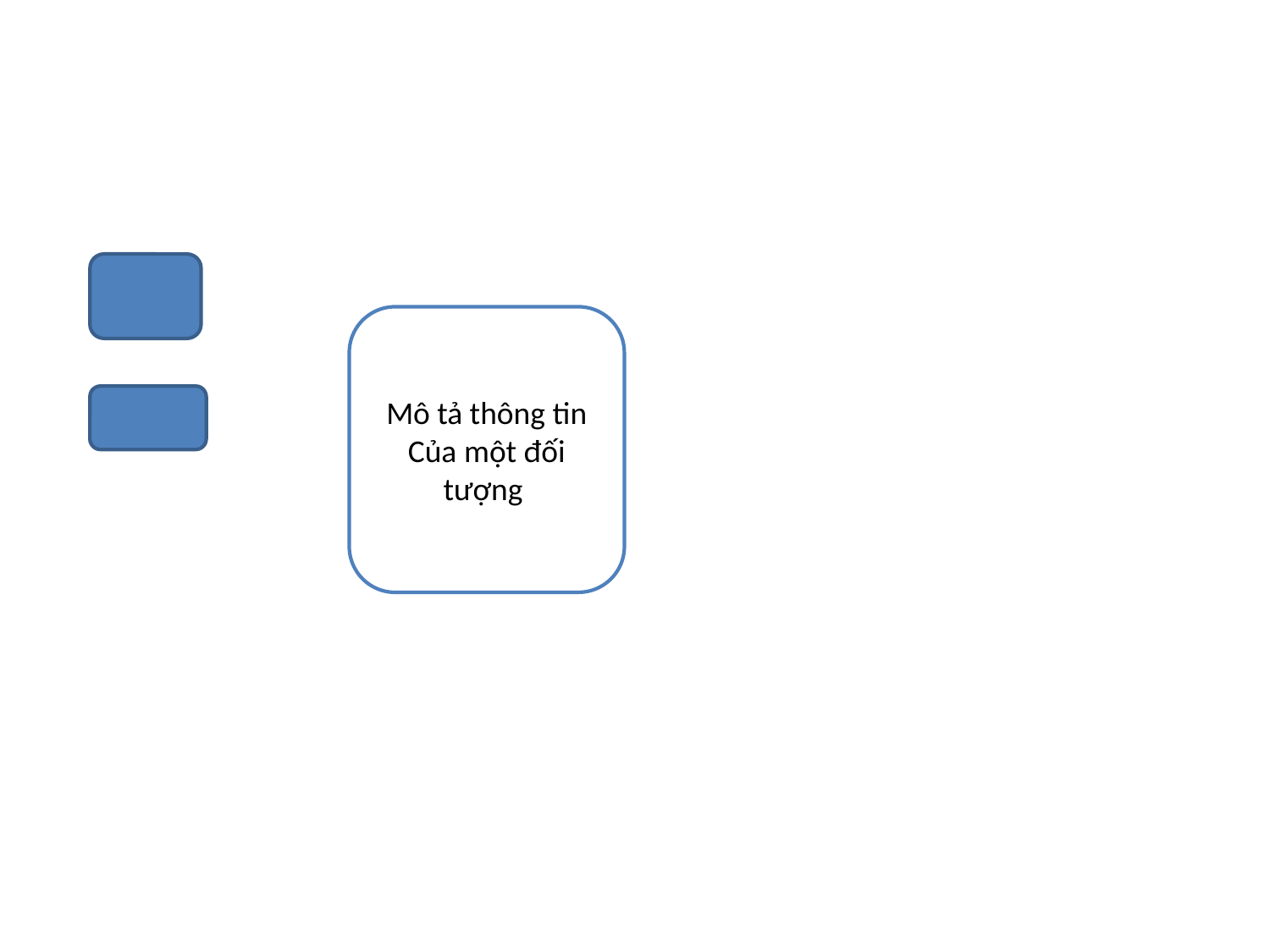

Mô tả thông tin
Của một đối tượng